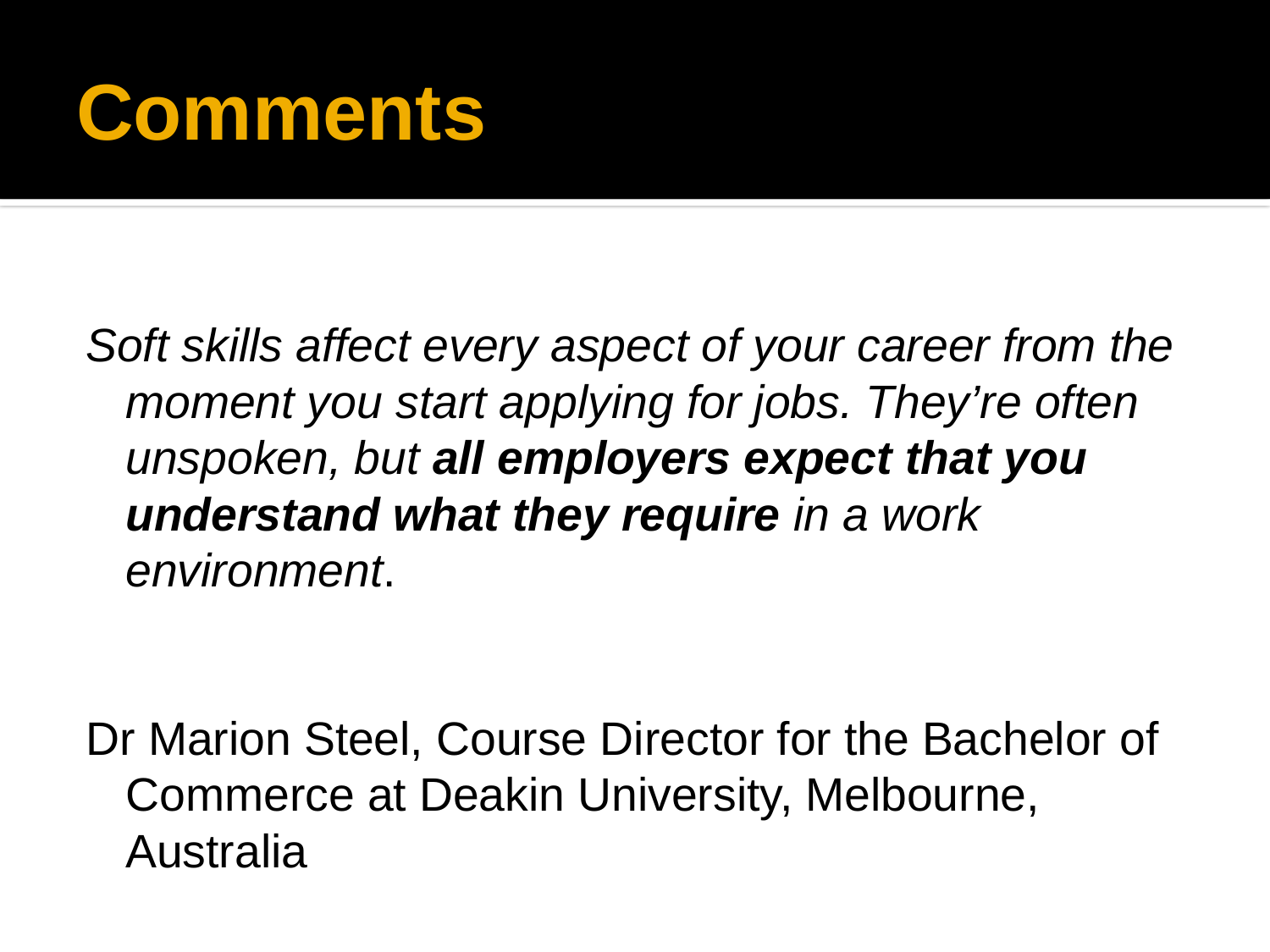

# Comments

Soft skills affect every aspect of your career from the moment you start applying for jobs. They’re often unspoken, but all employers expect that you understand what they require in a work environment.

Dr Marion Steel, Course Director for the Bachelor of Commerce at Deakin University, Melbourne, Australia